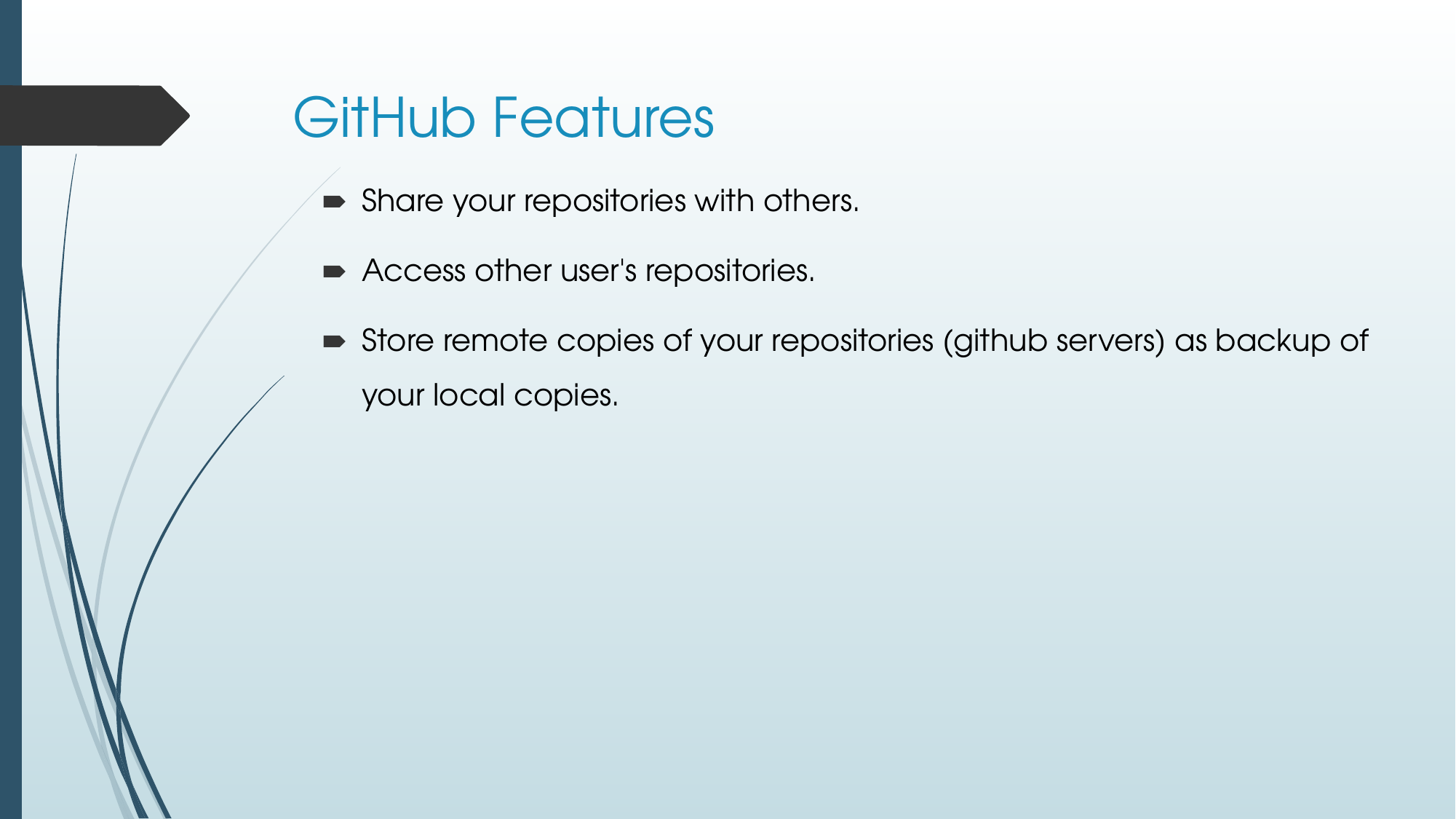

# GitHub Features
Share your repositories with others.
Access other user's repositories.
Store remote copies of your repositories (github servers) as backup of your local copies.